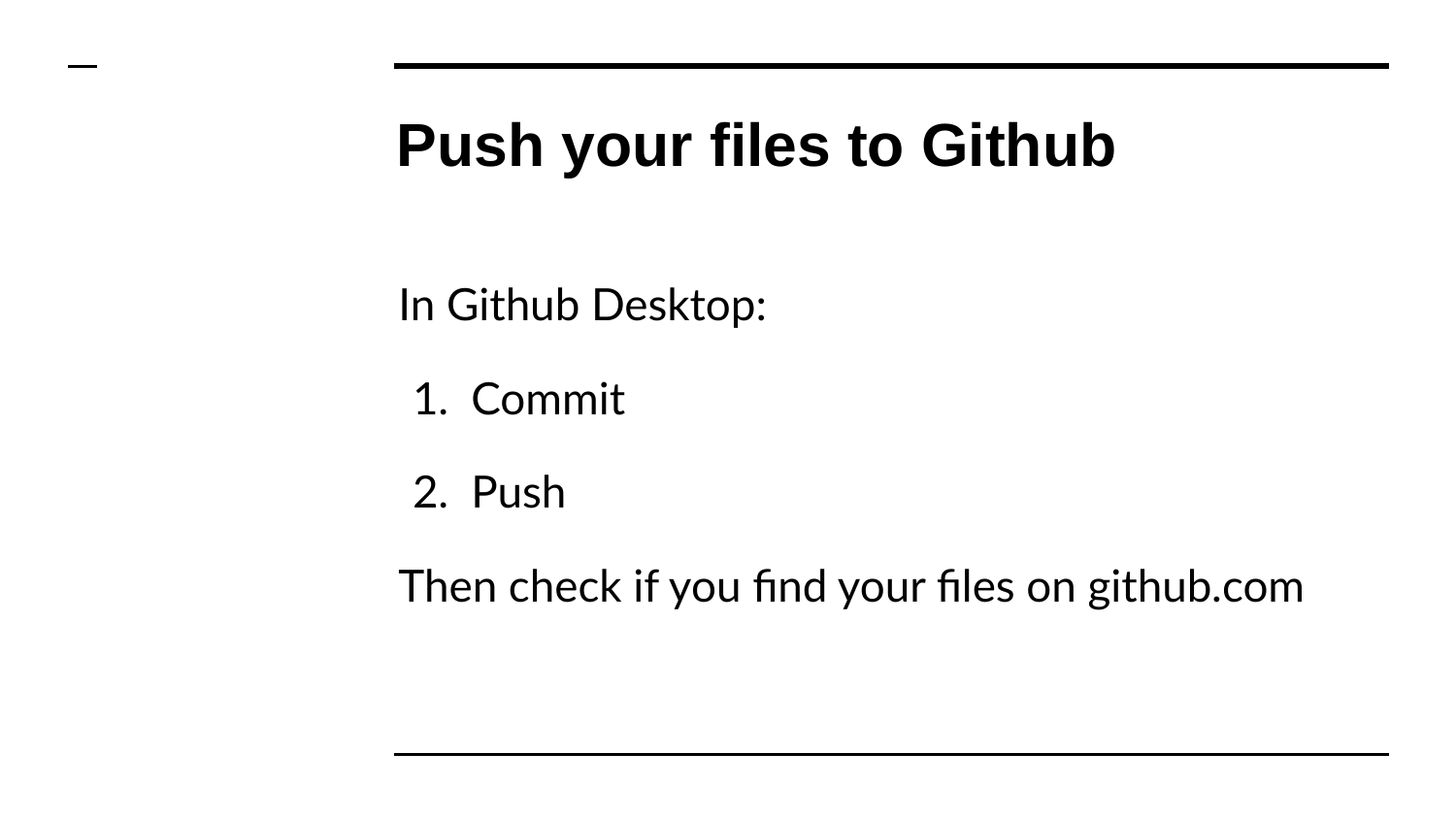

# Push your files to Github
In Github Desktop:
Commit
Push
Then check if you find your files on github.com